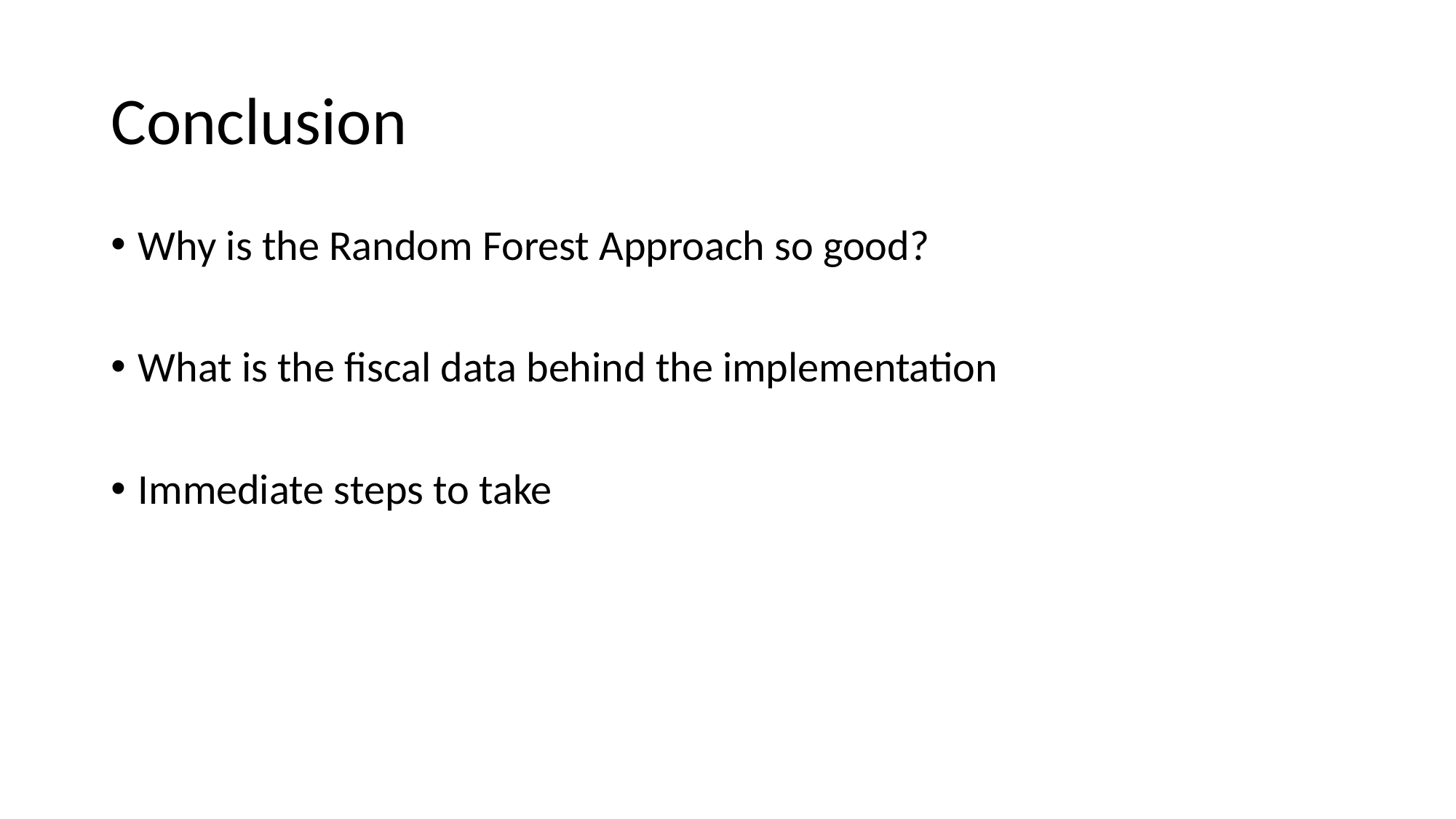

# Conclusion
Why is the Random Forest Approach so good?

What is the fiscal data behind the implementation

Immediate steps to take